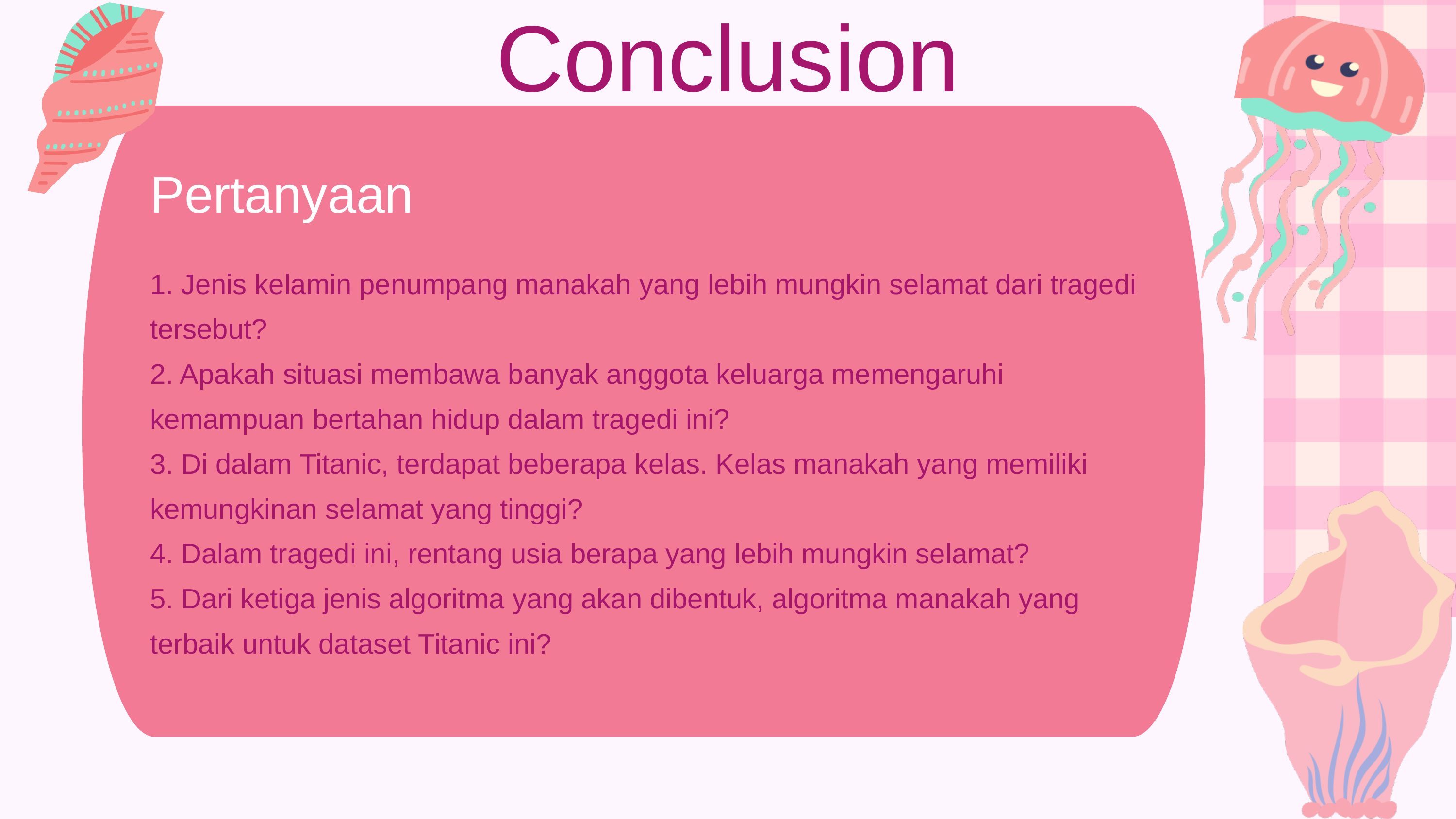

Conclusion

Pertanyaan
1. Jenis kelamin penumpang manakah yang lebih mungkin selamat dari tragedi tersebut?
2. Apakah situasi membawa banyak anggota keluarga memengaruhi kemampuan bertahan hidup dalam tragedi ini?
3. Di dalam Titanic, terdapat beberapa kelas. Kelas manakah yang memiliki kemungkinan selamat yang tinggi?
4. Dalam tragedi ini, rentang usia berapa yang lebih mungkin selamat?
5. Dari ketiga jenis algoritma yang akan dibentuk, algoritma manakah yang terbaik untuk dataset Titanic ini?